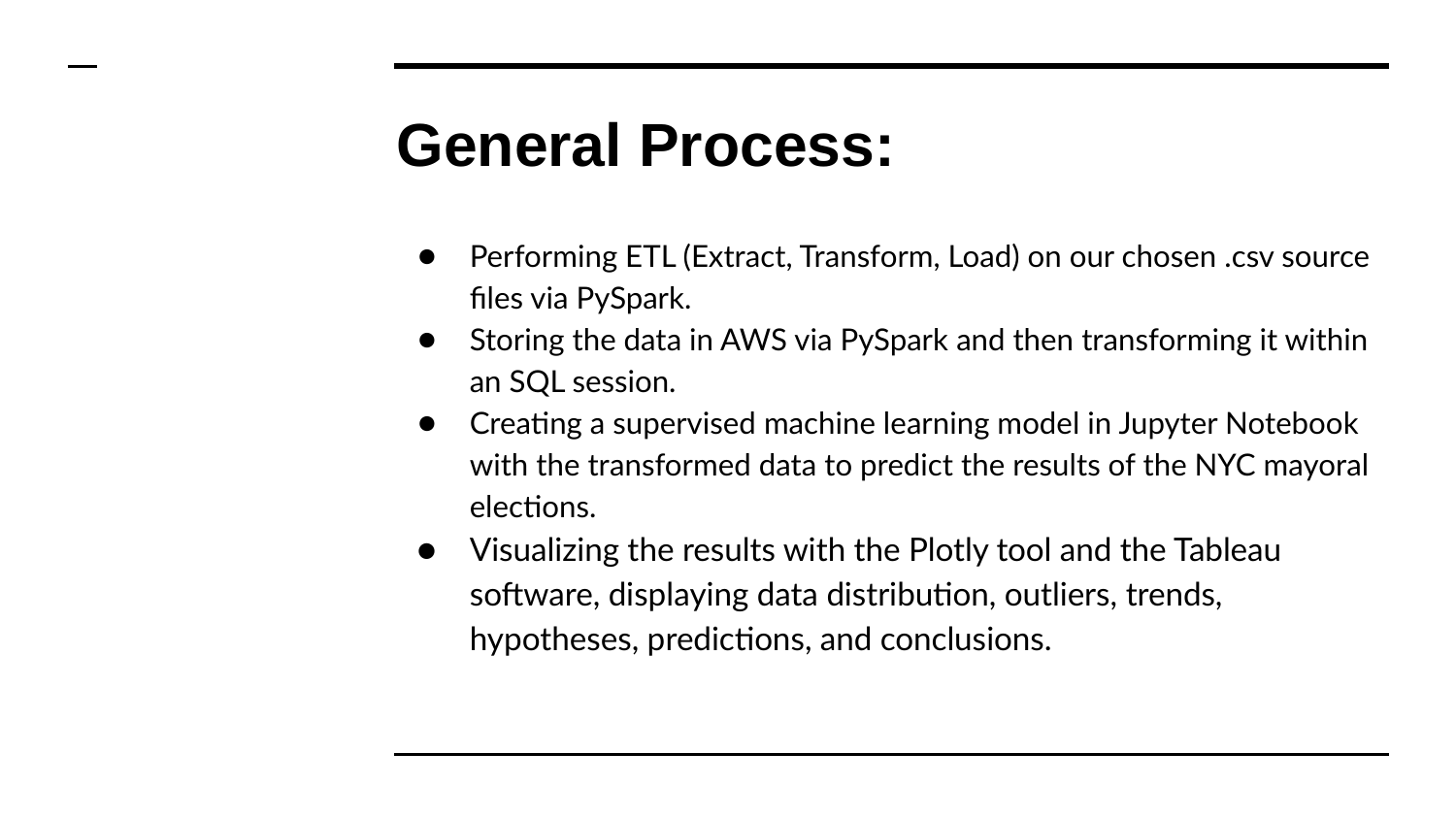

# General Process:
Performing ETL (Extract, Transform, Load) on our chosen .csv source files via PySpark.
Storing the data in AWS via PySpark and then transforming it within an SQL session.
Creating a supervised machine learning model in Jupyter Notebook with the transformed data to predict the results of the NYC mayoral elections.
Visualizing the results with the Plotly tool and the Tableau software, displaying data distribution, outliers, trends, hypotheses, predictions, and conclusions.